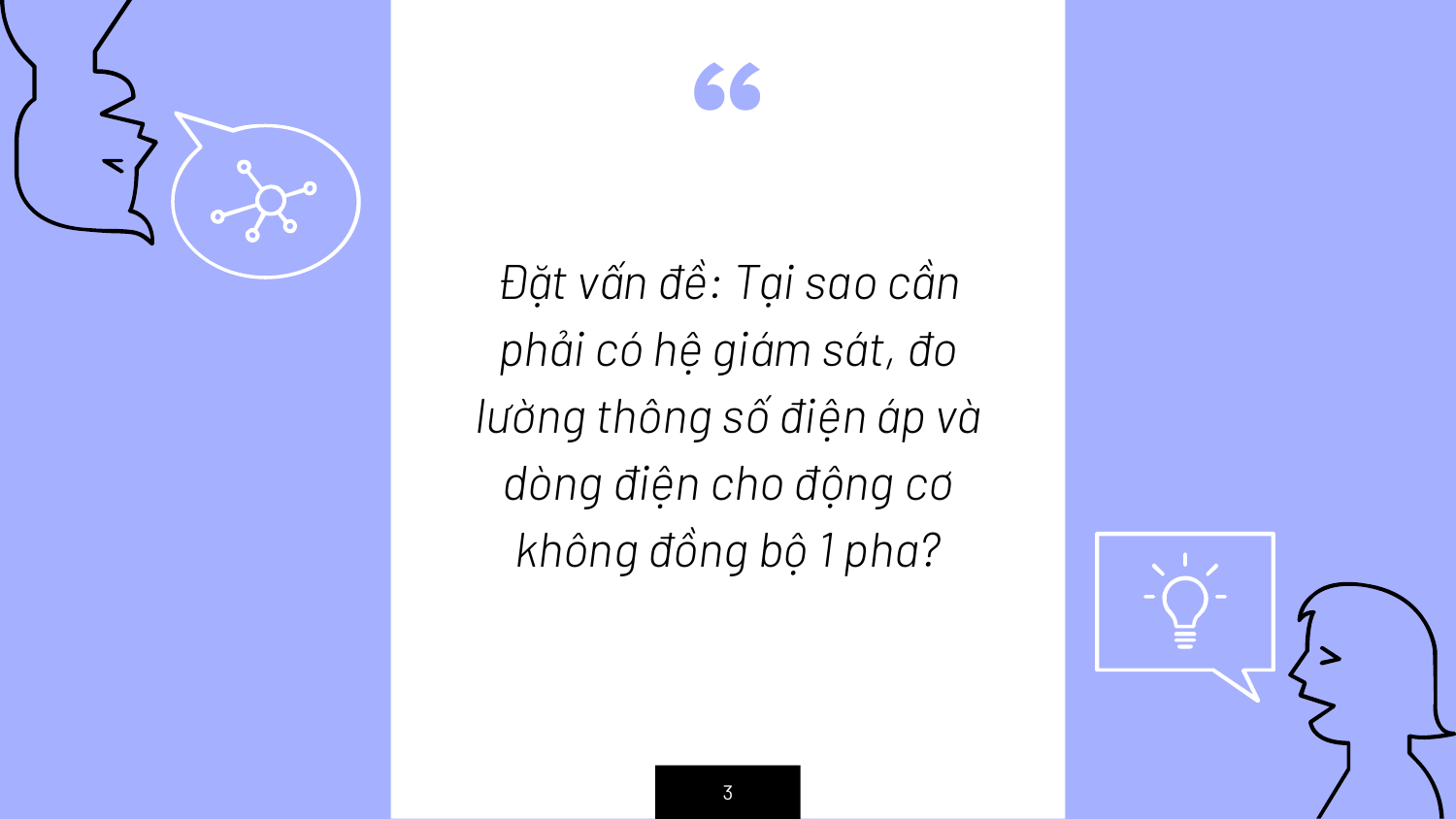

Đặt vấn đề: Tại sao cần phải có hệ giám sát, đo lường thông số điện áp và dòng điện cho động cơ không đồng bộ 1 pha?
3